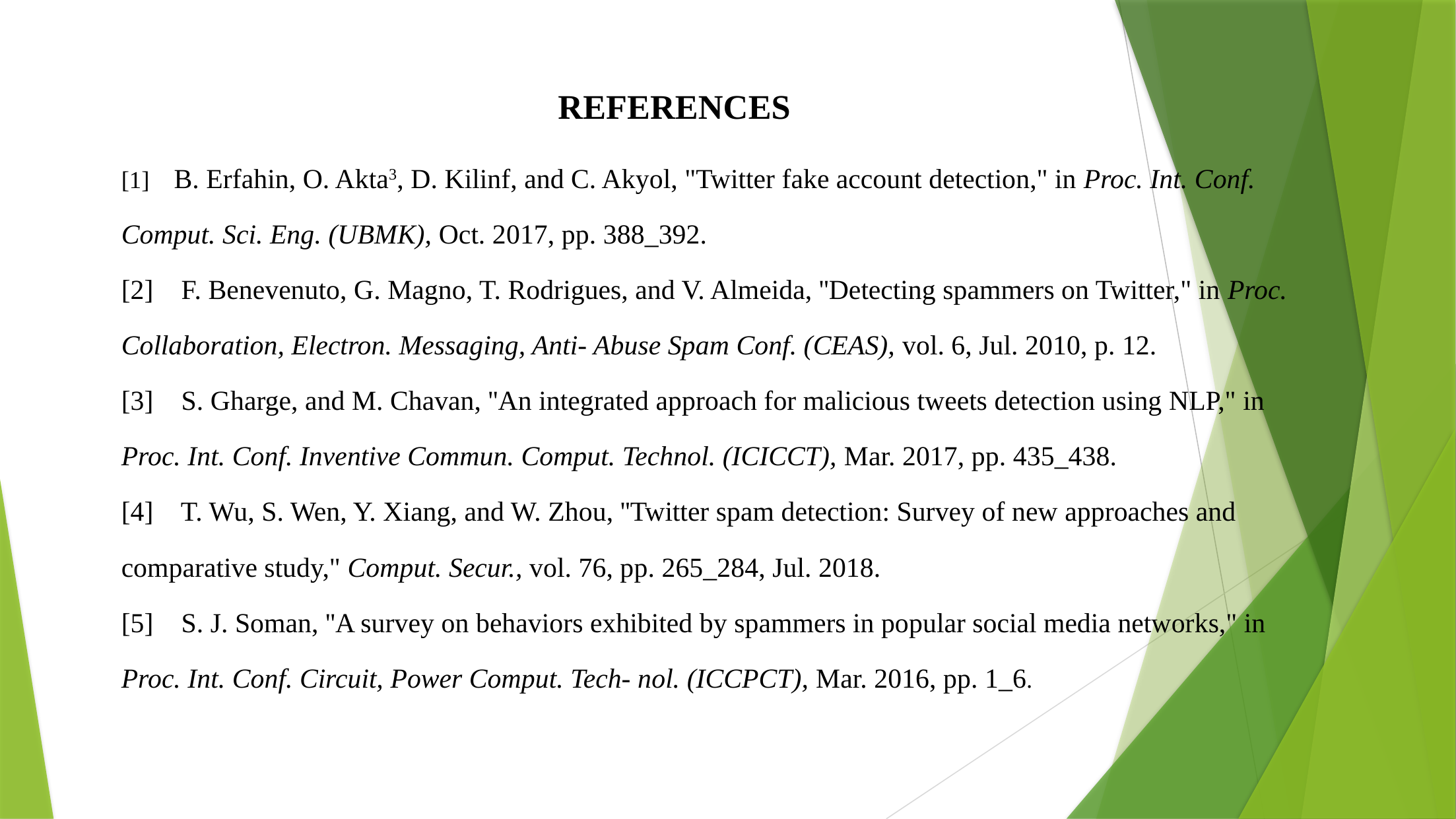

REFERENCES
[1]    B. Erfahin, O. Akta3, D. Kilinf, and C. Akyol, "Twitter fake account detection," in Proc. Int. Conf. Comput. Sci. Eng. (UBMK), Oct. 2017, pp. 388_392.
[2]    F. Benevenuto, G. Magno, T. Rodrigues, and V. Almeida, ''Detecting spammers on Twitter," in Proc. Collaboration, Electron. Messaging, Anti- Abuse Spam Conf. (CEAS), vol. 6, Jul. 2010, p. 12.
[3]    S. Gharge, and M. Chavan, ''An integrated approach for malicious tweets detection using NLP," in Proc. Int. Conf. Inventive Commun. Comput. Technol. (ICICCT), Mar. 2017, pp. 435_438.
[4]    T. Wu, S. Wen, Y. Xiang, and W. Zhou, ''Twitter spam detection: Survey of new approaches and comparative study," Comput. Secur., vol. 76, pp. 265_284, Jul. 2018.
[5]    S. J. Soman, ''A survey on behaviors exhibited by spammers in popular social media networks," in Proc. Int. Conf. Circuit, Power Comput. Tech- nol. (ICCPCT), Mar. 2016, pp. 1_6.